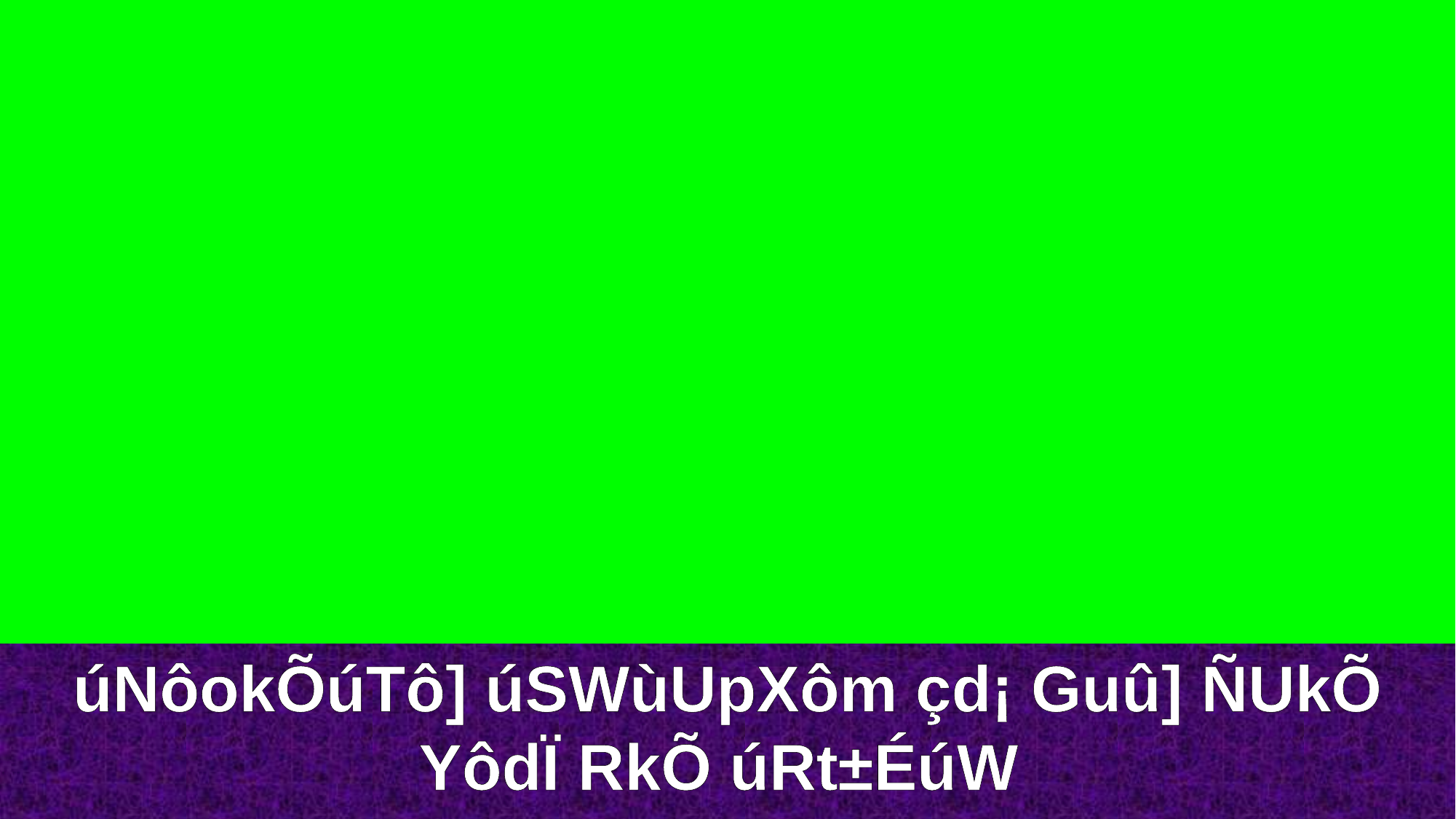

úNôokÕúTô] úSWùUpXôm çd¡ Guû] ÑUkÕ YôdÏ RkÕ úRt±ÉúW